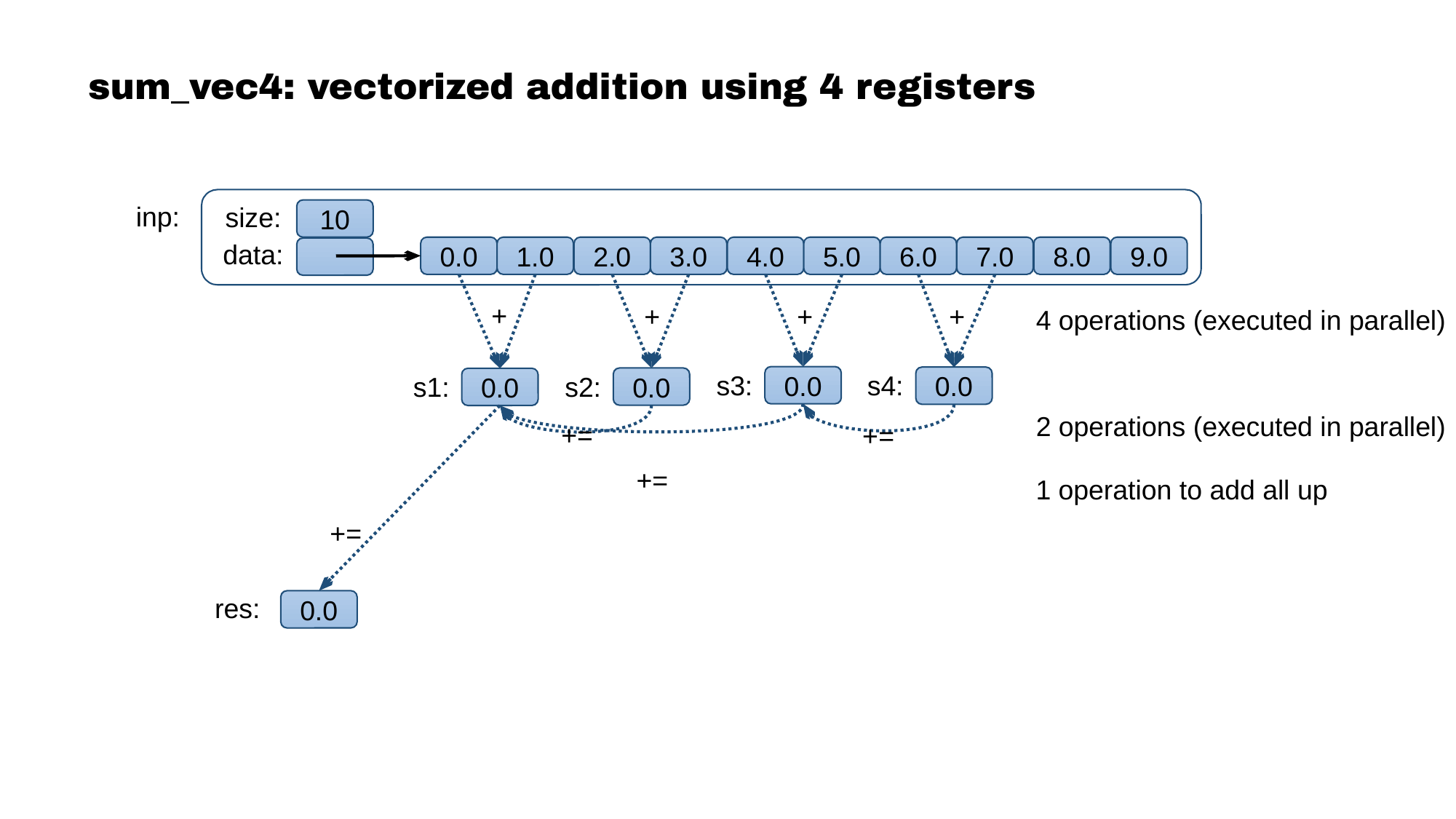

# sum_vec4: vectorized addition using 4 registers

inp:
size:
10
data:
0.0
1.0
2.0
3.0
4.0
5.0
6.0
7.0
8.0
9.0

+
+
+
+
4 operations (executed in parallel)
s3:
s4:
s2:
s1:
0.0
0.0
0.0
0.0
2 operations (executed in parallel)
+=
+=
+=
1 operation to add all up
+=
res:
0.0